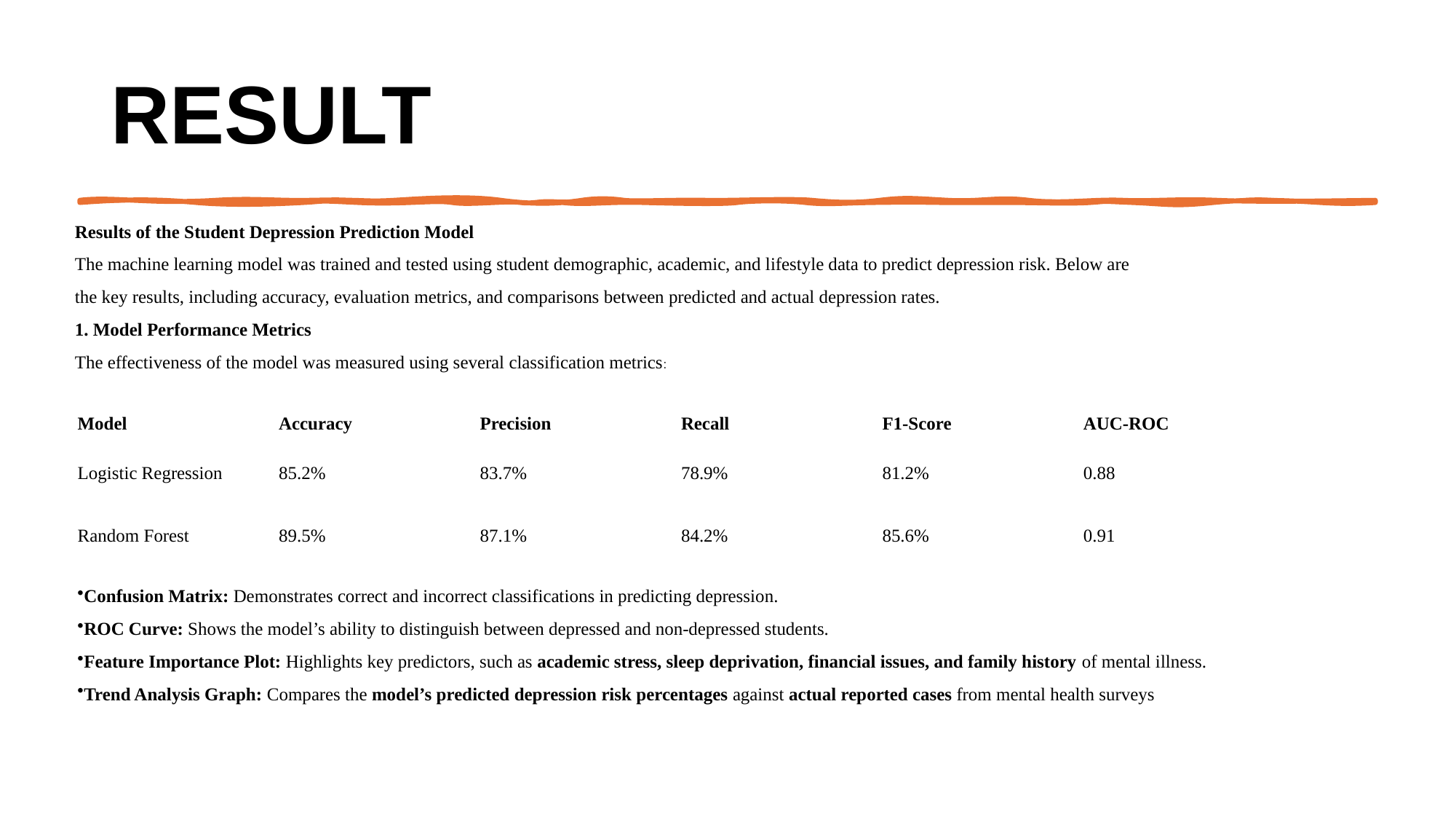

# Result

Results of the Student Depression Prediction Model
The machine learning model was trained and tested using student demographic, academic, and lifestyle data to predict depression risk. Below are the key results, including accuracy, evaluation metrics, and comparisons between predicted and actual depression rates.
1. Model Performance Metrics
The effectiveness of the model was measured using several classification metrics:

| Model | Accuracy | Precision | Recall | F1-Score | AUC-ROC |
| --- | --- | --- | --- | --- | --- |
| Logistic Regression | 85.2% | 83.7% | 78.9% | 81.2% | 0.88 |
| Random Forest | 89.5% | 87.1% | 84.2% | 85.6% | 0.91 |
|  |  |  |  |  |  |
Confusion Matrix: Demonstrates correct and incorrect classifications in predicting depression.
ROC Curve: Shows the model’s ability to distinguish between depressed and non-depressed students.
Feature Importance Plot: Highlights key predictors, such as academic stress, sleep deprivation, financial issues, and family history of mental illness.
Trend Analysis Graph: Compares the model’s predicted depression risk percentages against actual reported cases from mental health surveys